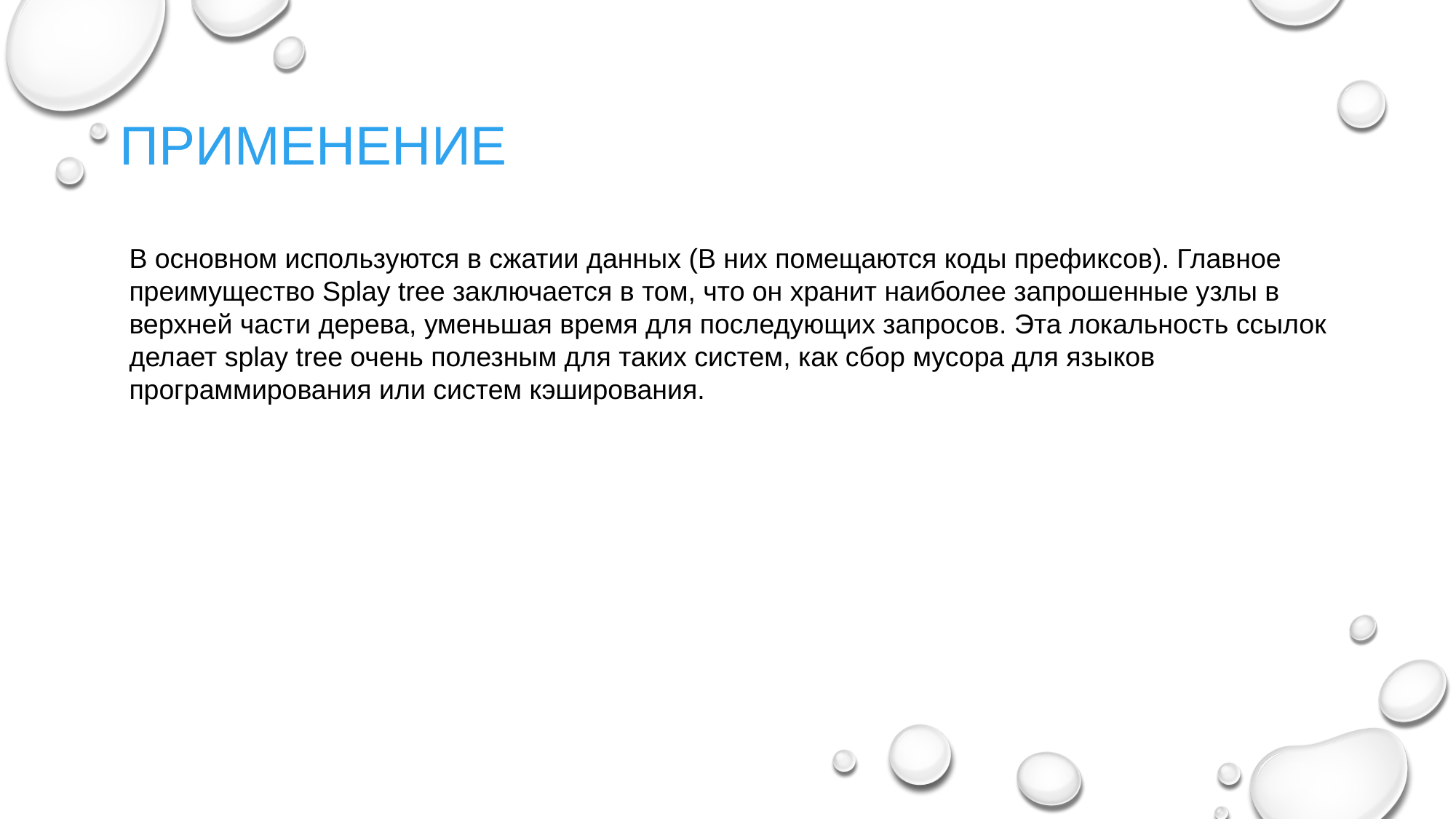

Применение
В основном используются в сжатии данных (В них помещаются коды префиксов). Главное преимущество Splay tree заключается в том, что он хранит наиболее запрошенные узлы в верхней части дерева, уменьшая время для последующих запросов. Эта локальность ссылок делает splay tree очень полезным для таких систем, как сбор мусора для языков программирования или систем кэширования.